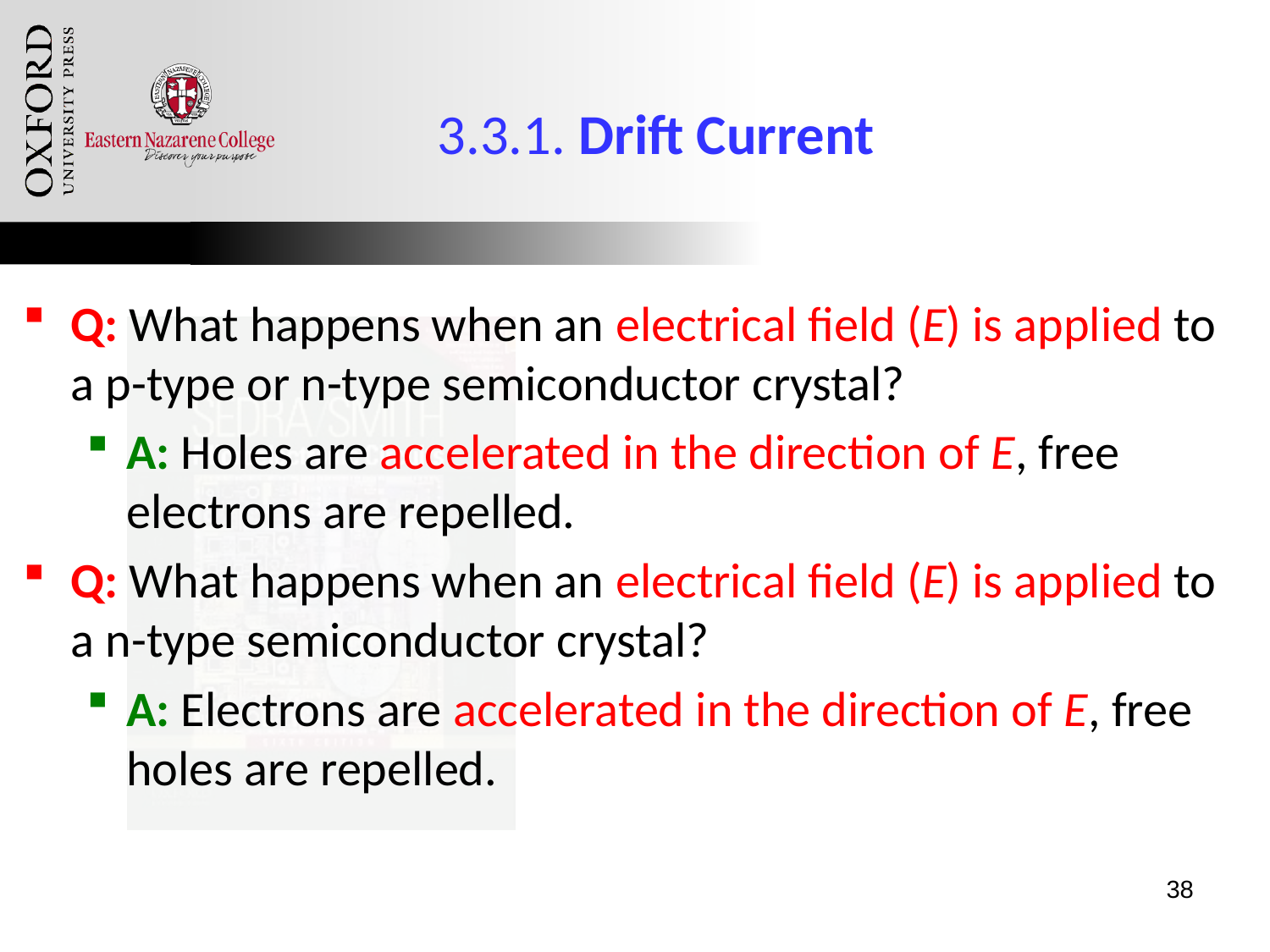

# 3.3.1. Drift Current
Q: What happens when an electrical field (E) is applied to a p-type or n-type semiconductor crystal?
A: Holes are accelerated in the direction of E, free electrons are repelled.
Q: What happens when an electrical field (E) is applied to a n-type semiconductor crystal?
A: Electrons are accelerated in the direction of E, free holes are repelled.
38